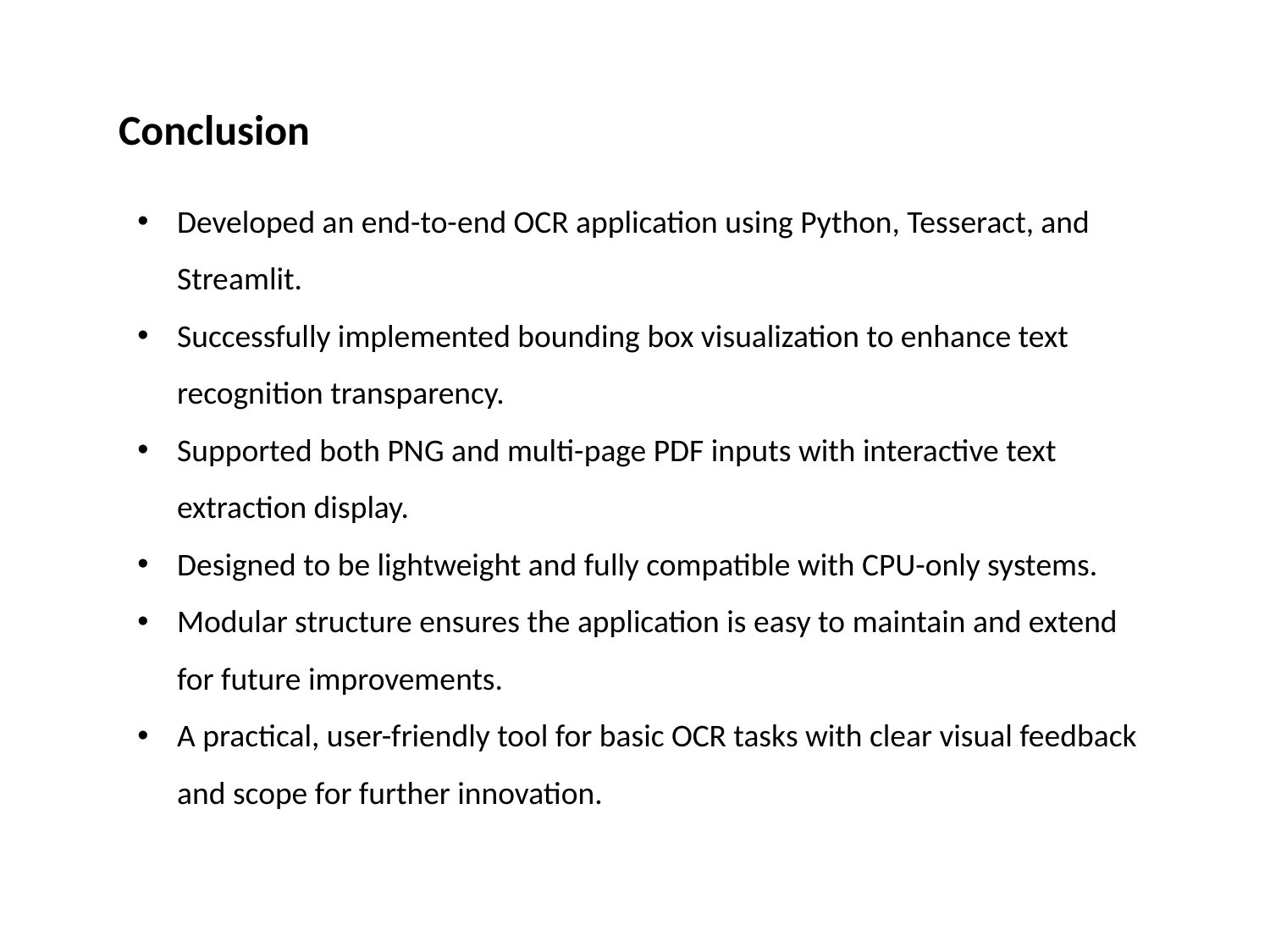

Conclusion
Developed an end-to-end OCR application using Python, Tesseract, and Streamlit.
Successfully implemented bounding box visualization to enhance text recognition transparency.
Supported both PNG and multi-page PDF inputs with interactive text extraction display.
Designed to be lightweight and fully compatible with CPU-only systems.
Modular structure ensures the application is easy to maintain and extend for future improvements.
A practical, user-friendly tool for basic OCR tasks with clear visual feedback and scope for further innovation.